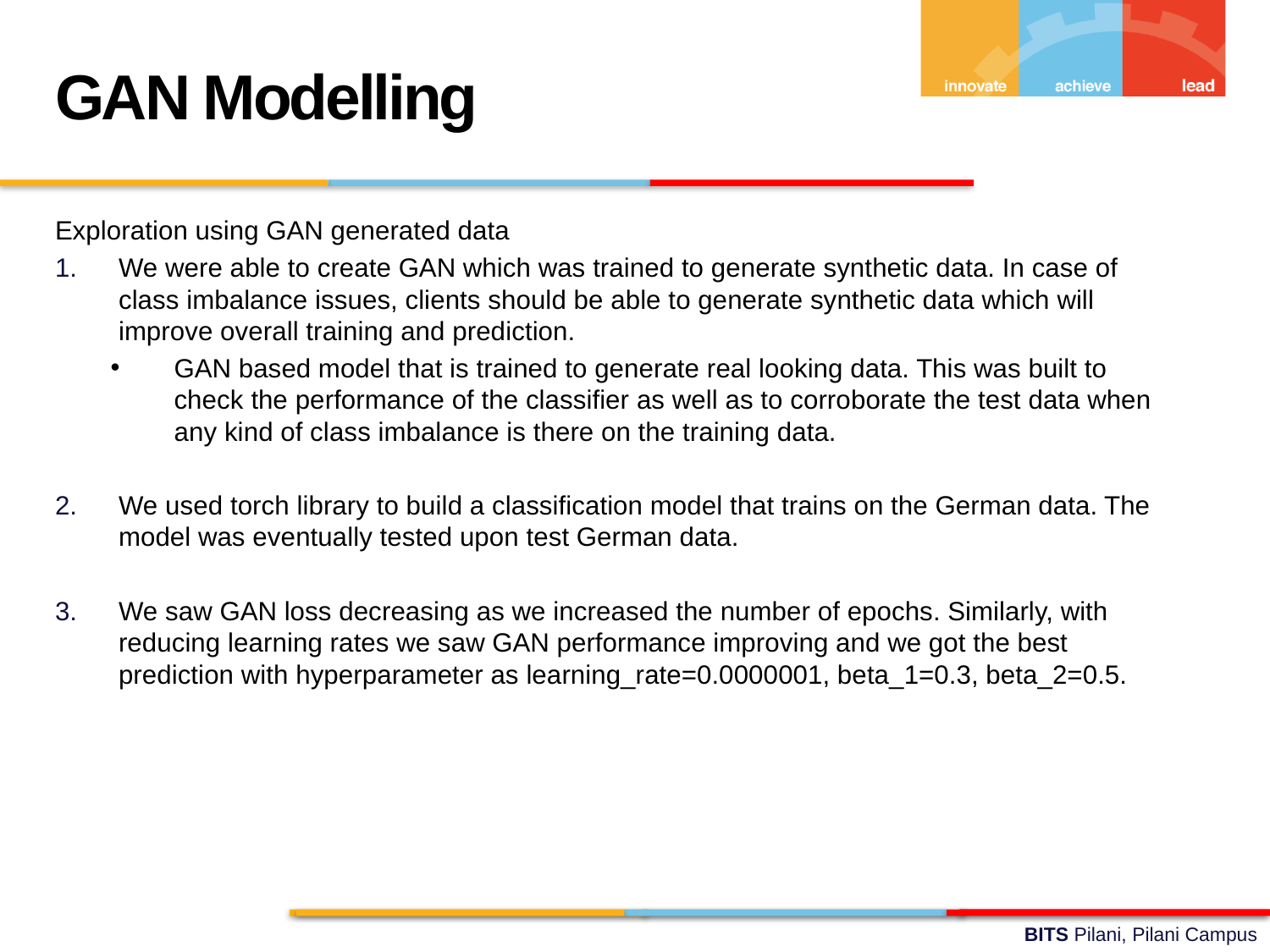

GAN Modelling
Exploration using GAN generated data
We were able to create GAN which was trained to generate synthetic data. In case of class imbalance issues, clients should be able to generate synthetic data which will improve overall training and prediction.
GAN based model that is trained to generate real looking data. This was built to check the performance of the classifier as well as to corroborate the test data when any kind of class imbalance is there on the training data.

We used torch library to build a classification model that trains on the German data. The model was eventually tested upon test German data.

We saw GAN loss decreasing as we increased the number of epochs. Similarly, with reducing learning rates we saw GAN performance improving and we got the best prediction with hyperparameter as learning_rate=0.0000001, beta_1=0.3, beta_2=0.5.